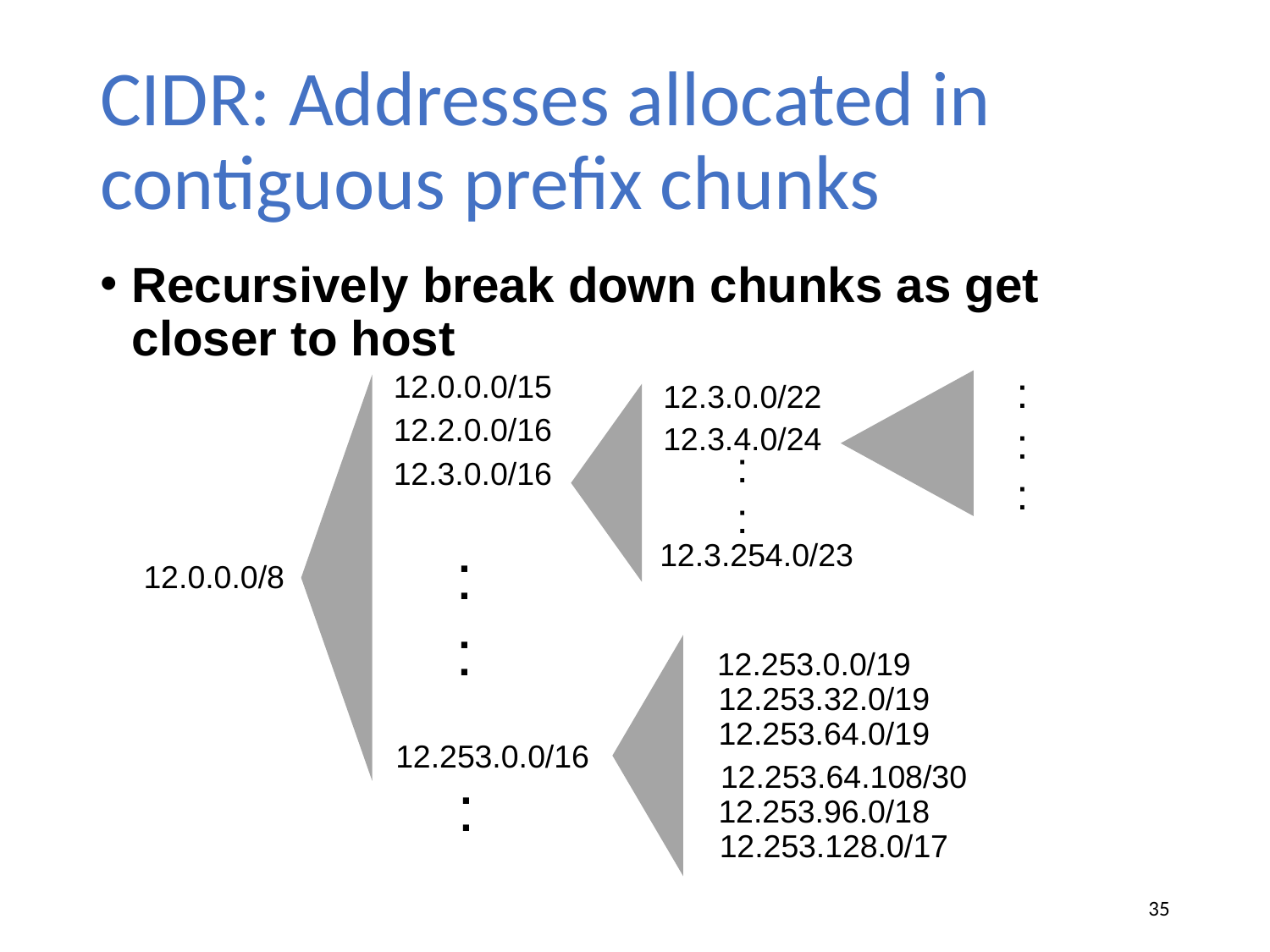

# CIDR: Addresses allocated in contiguous prefix chunks
Recursively break down chunks as get closer to host

:
:
:
12.0.0.0/15
12.3.0.0/22

12.2.0.0/16
12.3.4.0/24
:
:
12.3.0.0/16

12.3.254.0/23
:
:

12.0.0.0/8
12.253.0.0/19
12.253.32.0/19
12.253.64.0/19

12.253.0.0/16
12.253.64.108/30
:
12.253.96.0/18
12.253.128.0/17
35